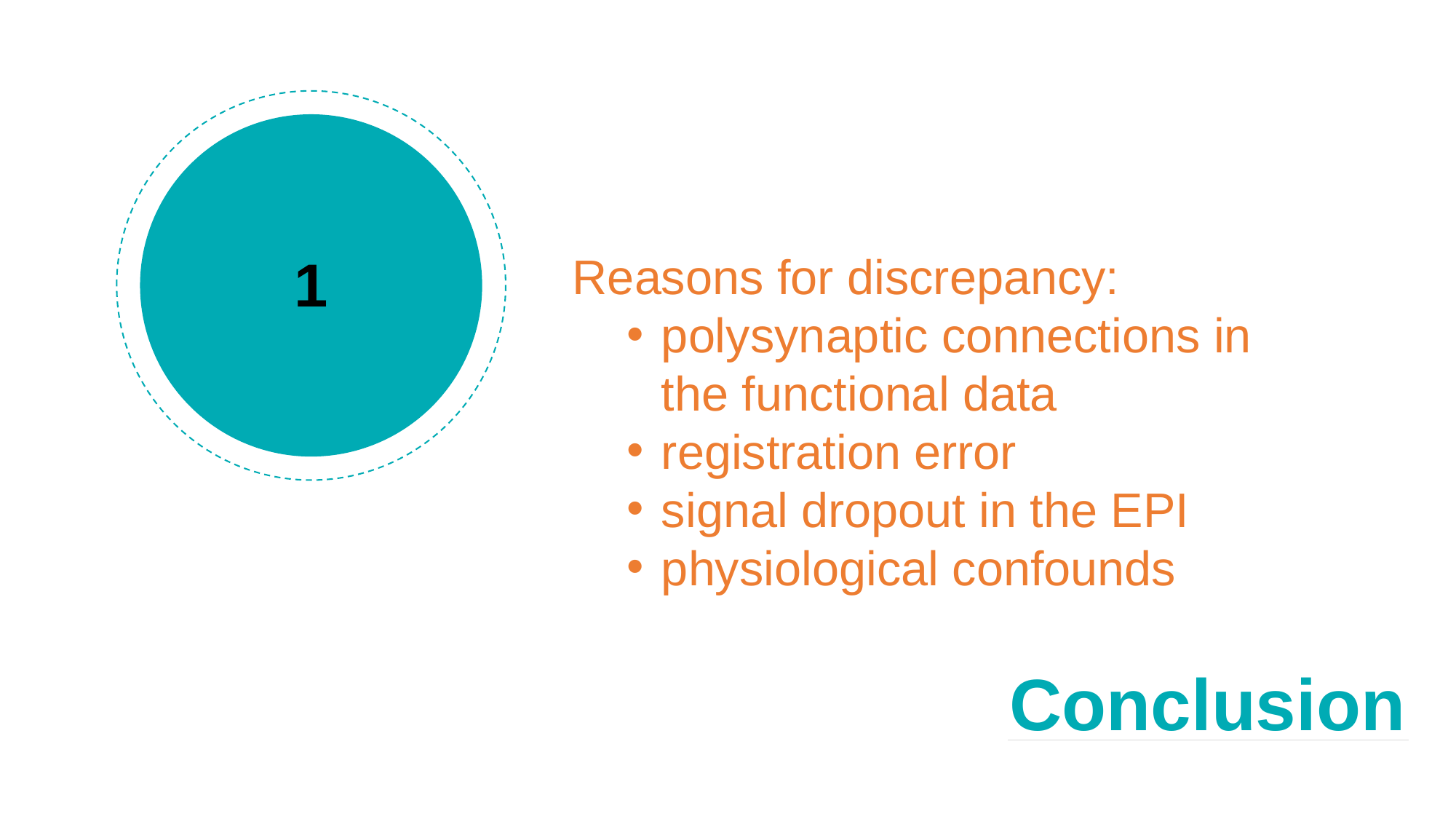

1
Reasons for discrepancy:
polysynaptic connections in the functional data
registration error
signal dropout in the EPI
physiological confounds
Conclusion